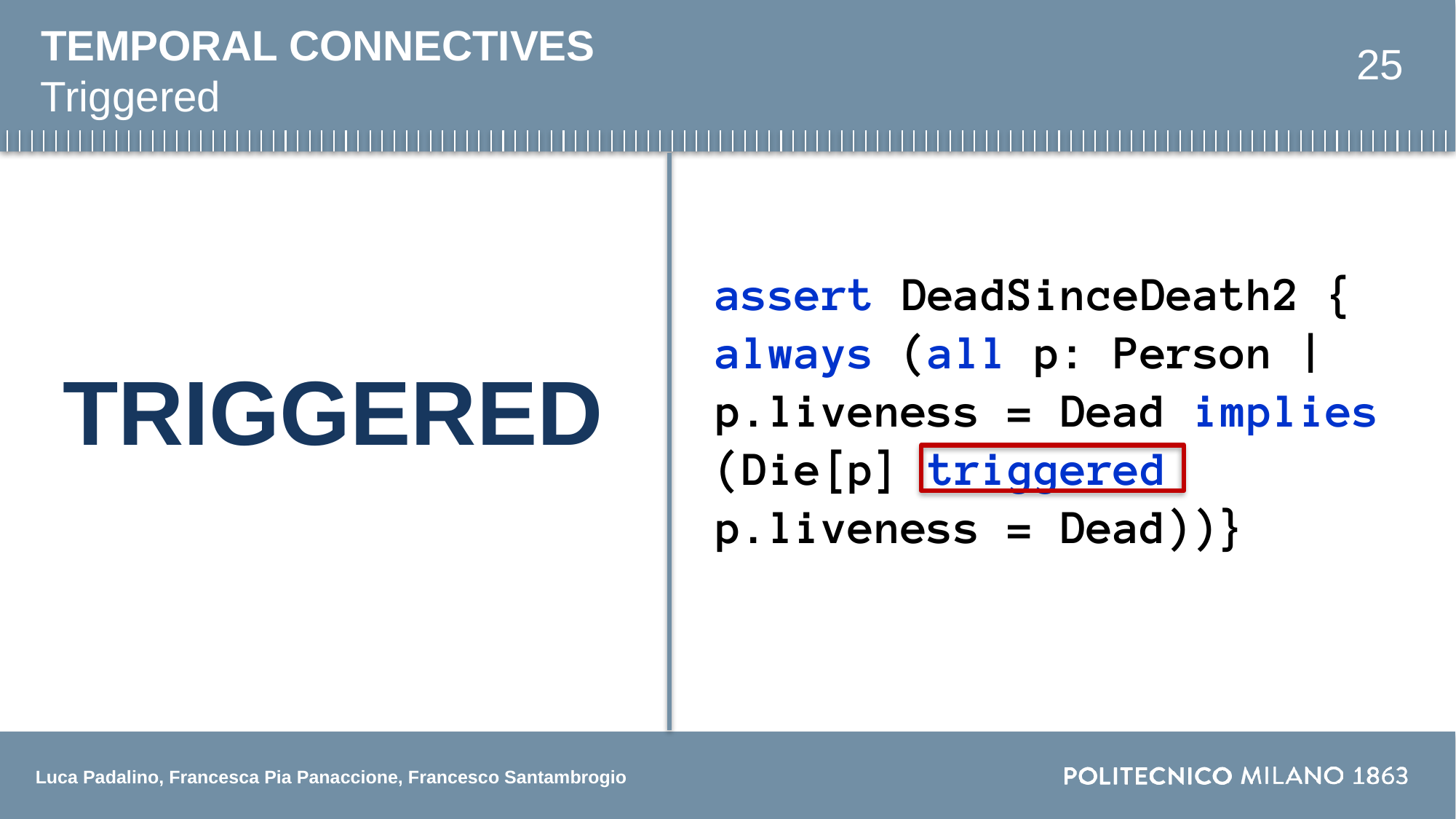

TEMPORAL CONNECTIVES
25
Triggered
assert DeadSinceDeath2 {
always (all p: Person | p.liveness = Dead implies (Die[p] triggered p.liveness = Dead))}
TRIGGERED